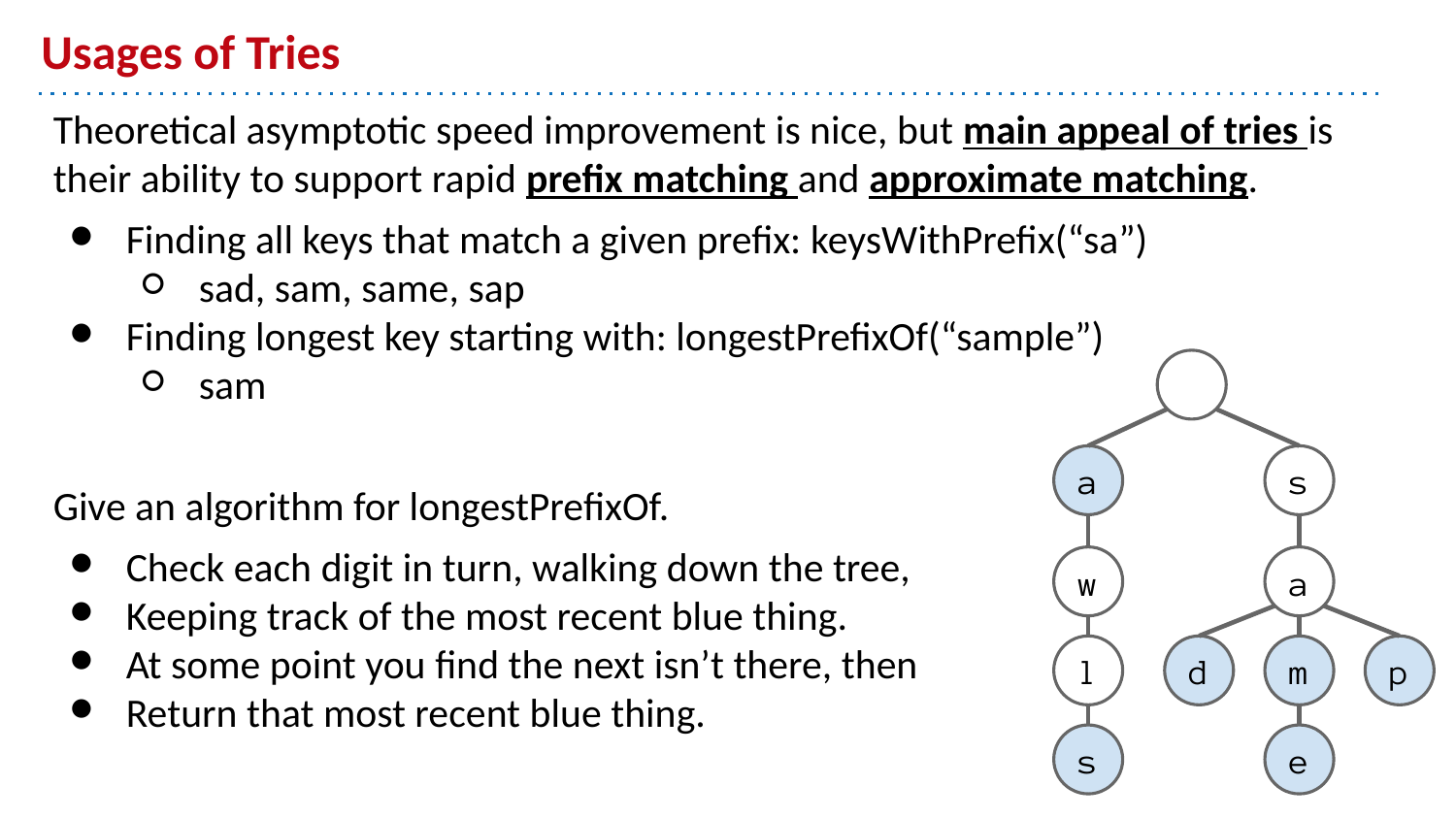

# Usages of Tries

Theoretical asymptotic speed improvement is nice, but main appeal of tries is their ability to support rapid prefix matching and approximate matching.
Finding all keys that match a given prefix: keysWithPrefix(“sa”)
sad, sam, same, sap
Finding longest key starting with: longestPrefixOf(“sample”)
sam

Give an algorithm for longestPrefixOf.
Check each digit in turn, walking down the tree,
Keeping track of the most recent blue thing.
At some point you find the next isn’t there, then
Return that most recent blue thing.

s
a
a
w
d
m
p
l
e
s